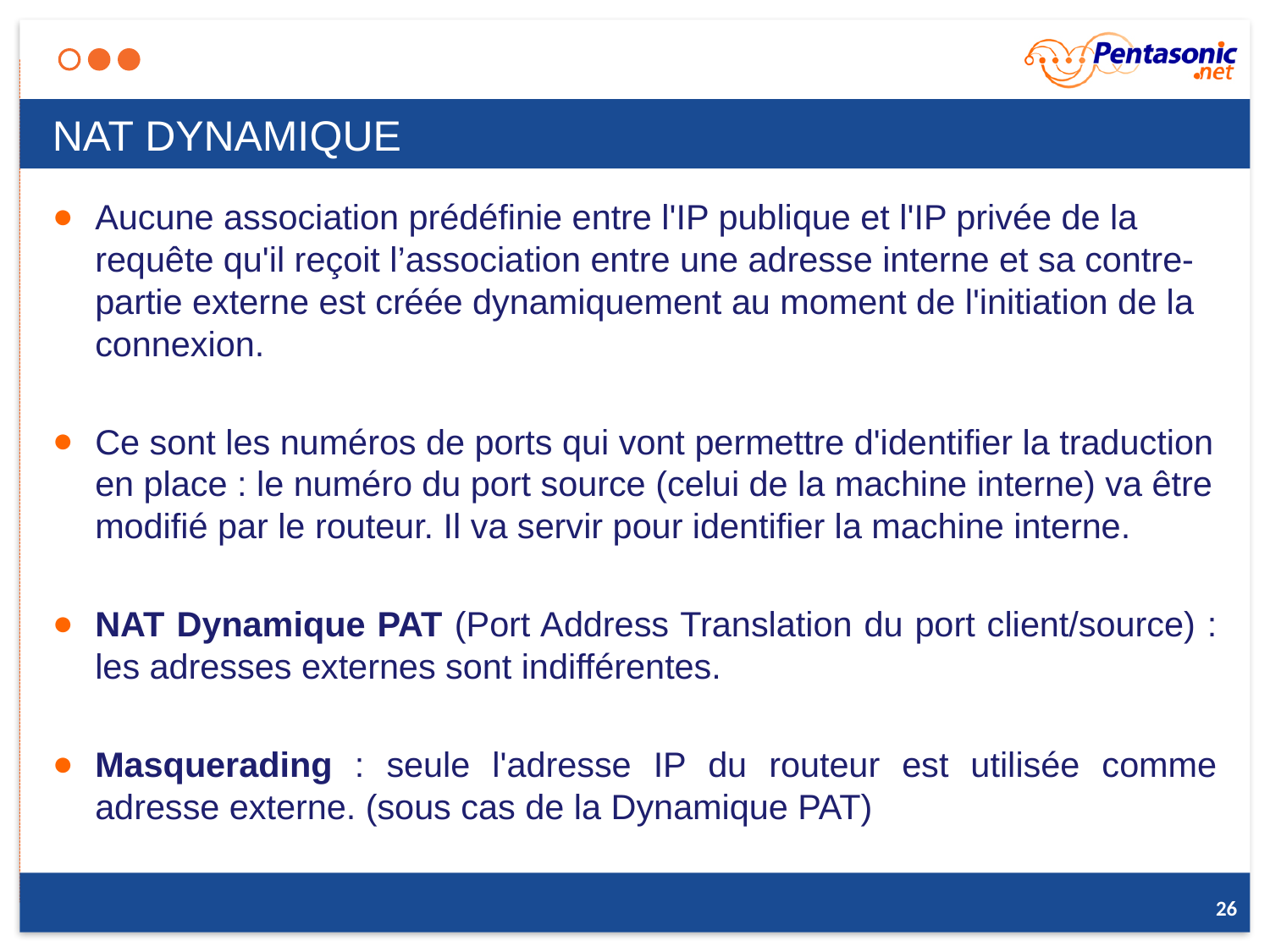

# NAT DYNAMIQUE
Aucune association prédéfinie entre l'IP publique et l'IP privée de la requête qu'il reçoit l’association entre une adresse interne et sa contre-partie externe est créée dynamiquement au moment de l'initiation de la connexion.

Ce sont les numéros de ports qui vont permettre d'identifier la traduction en place : le numéro du port source (celui de la machine interne) va être modifié par le routeur. Il va servir pour identifier la machine interne.

NAT Dynamique PAT (Port Address Translation du port client/source) : les adresses externes sont indifférentes.

Masquerading : seule l'adresse IP du routeur est utilisée comme adresse externe. (sous cas de la Dynamique PAT)

26